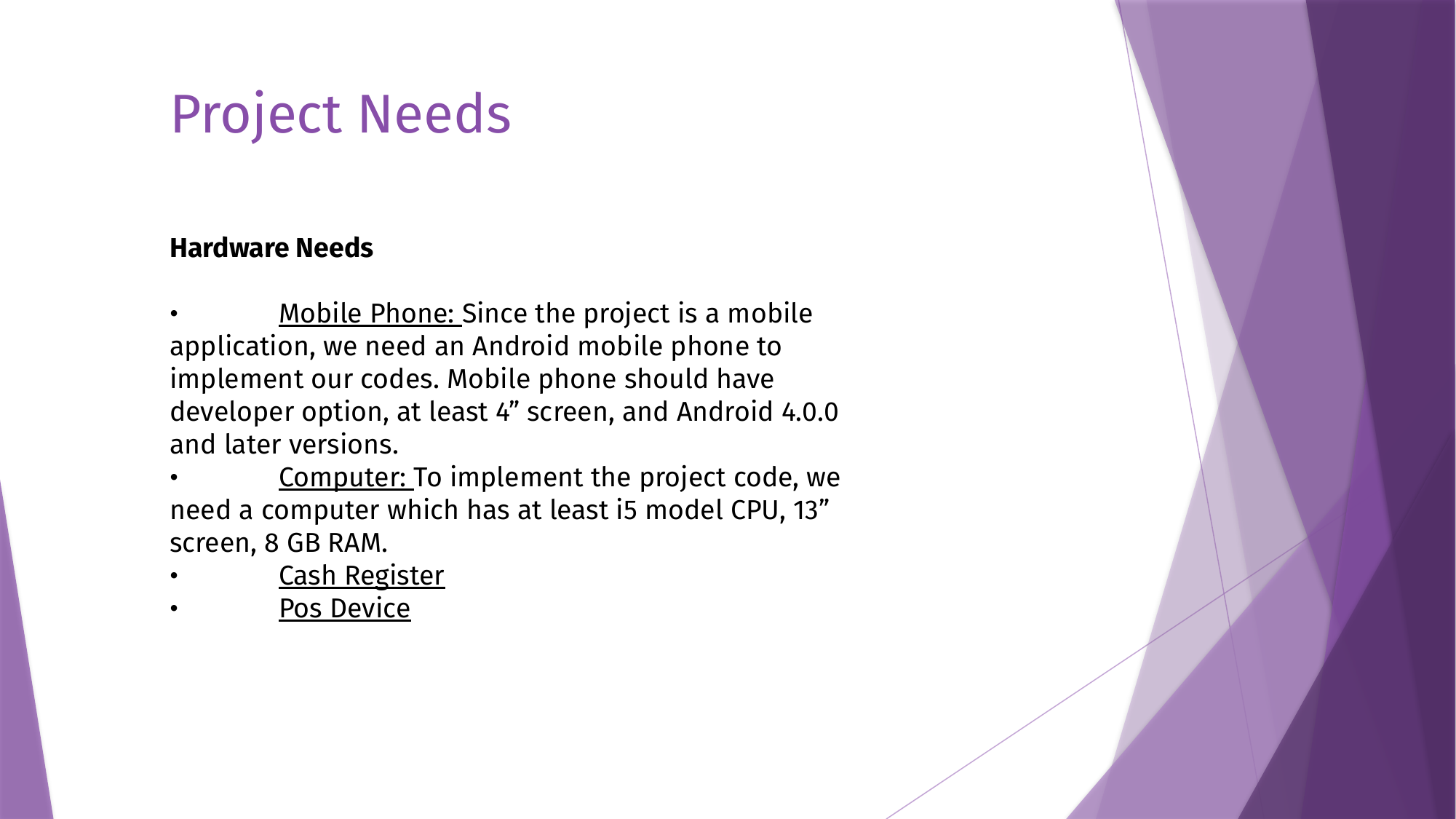

# Project Needs
Hardware Needs

•	Mobile Phone: Since the project is a mobile application, we need an Android mobile phone to implement our codes. Mobile phone should have developer option, at least 4” screen, and Android 4.0.0 and later versions.
•	Computer: To implement the project code, we need a computer which has at least i5 model CPU, 13” screen, 8 GB RAM.
•	Cash Register
•	Pos Device